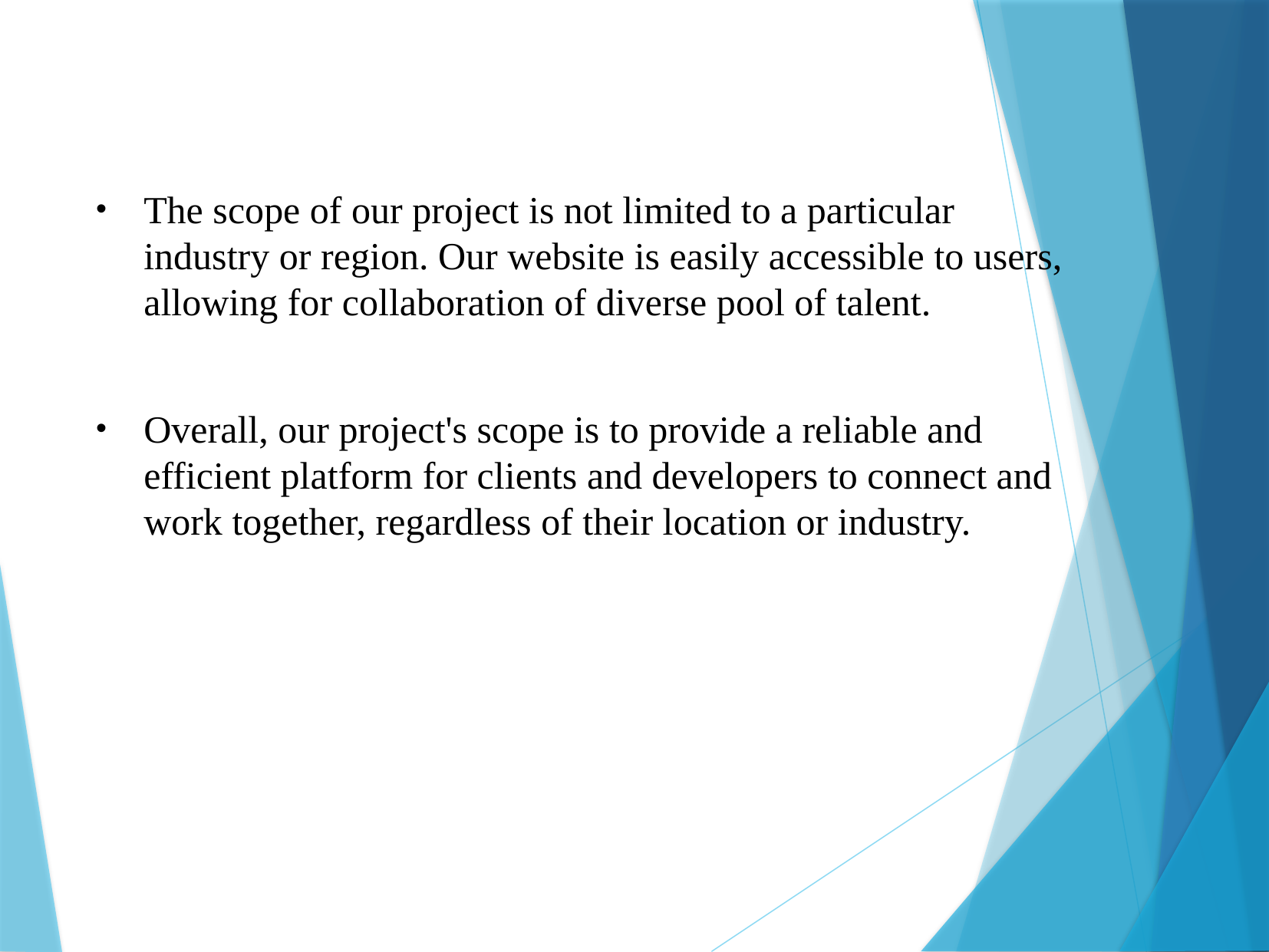

The scope of our project is not limited to a particular industry or region. Our website is easily accessible to users, allowing for collaboration of diverse pool of talent.

Overall, our project's scope is to provide a reliable and efficient platform for clients and developers to connect and work together, regardless of their location or industry.